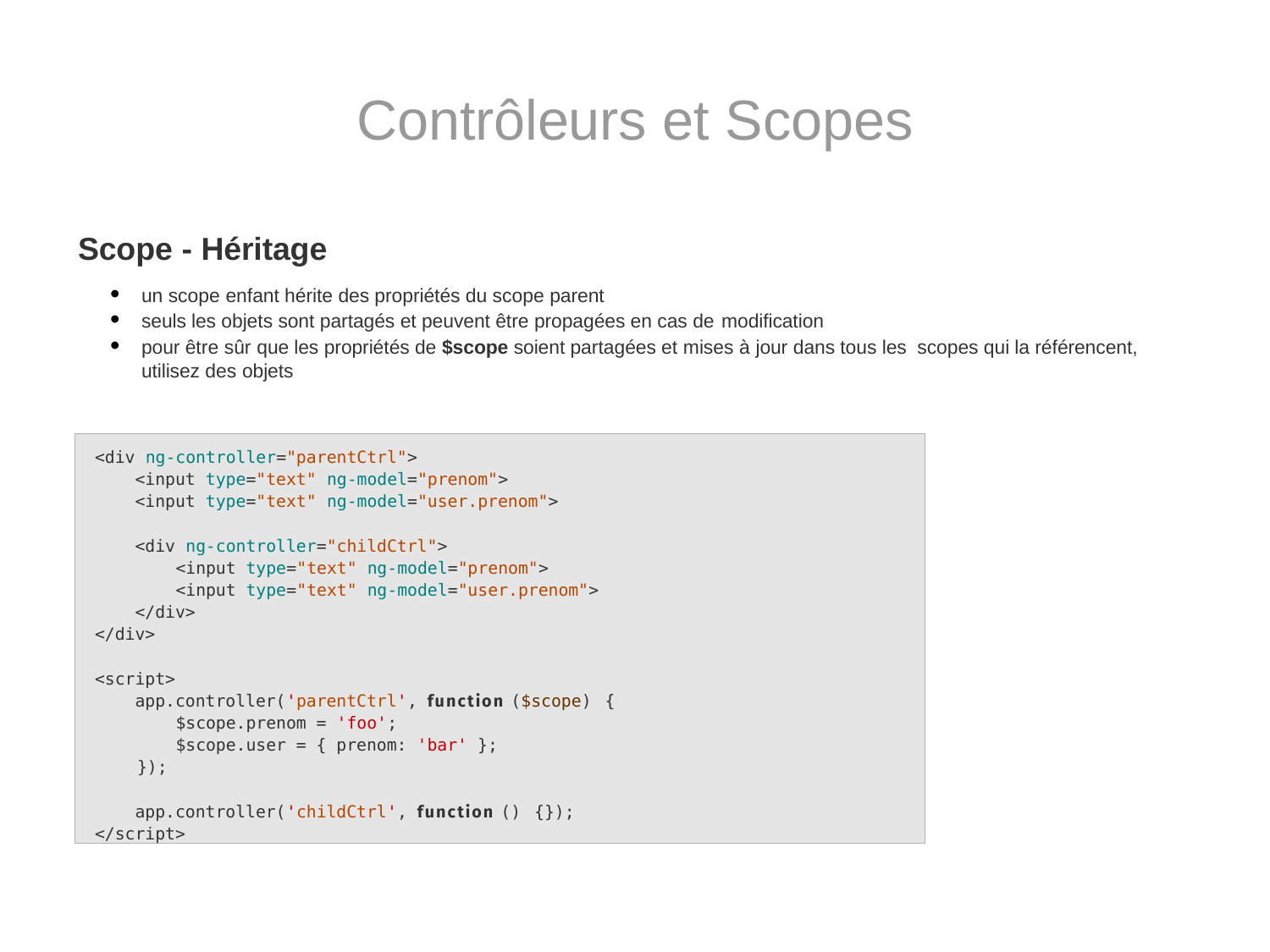

# Contrôleurs et Scopes
Scope - Héritage
un scope enfant hérite des propriétés du scope parent
seuls les objets sont partagés et peuvent être propagées en cas de modification
pour être sûr que les propriétés de $scope soient partagées et mises à jour dans tous les  scopes qui la référencent, utilisez des objets

<div ng-controller="parentCtrl">
<input type="text" ng-model="prenom">
<input type="text" ng-model="user.prenom">

<div ng-controller="childCtrl">
<input type="text" ng-model="prenom">
<input type="text" ng-model="user.prenom">
</div>
</div>

<script>
app.controller('parentCtrl', function ($scope) {
$scope.prenom = 'foo';
$scope.user = { prenom: 'bar' };
});

app.controller('childCtrl', function () {});
</script>